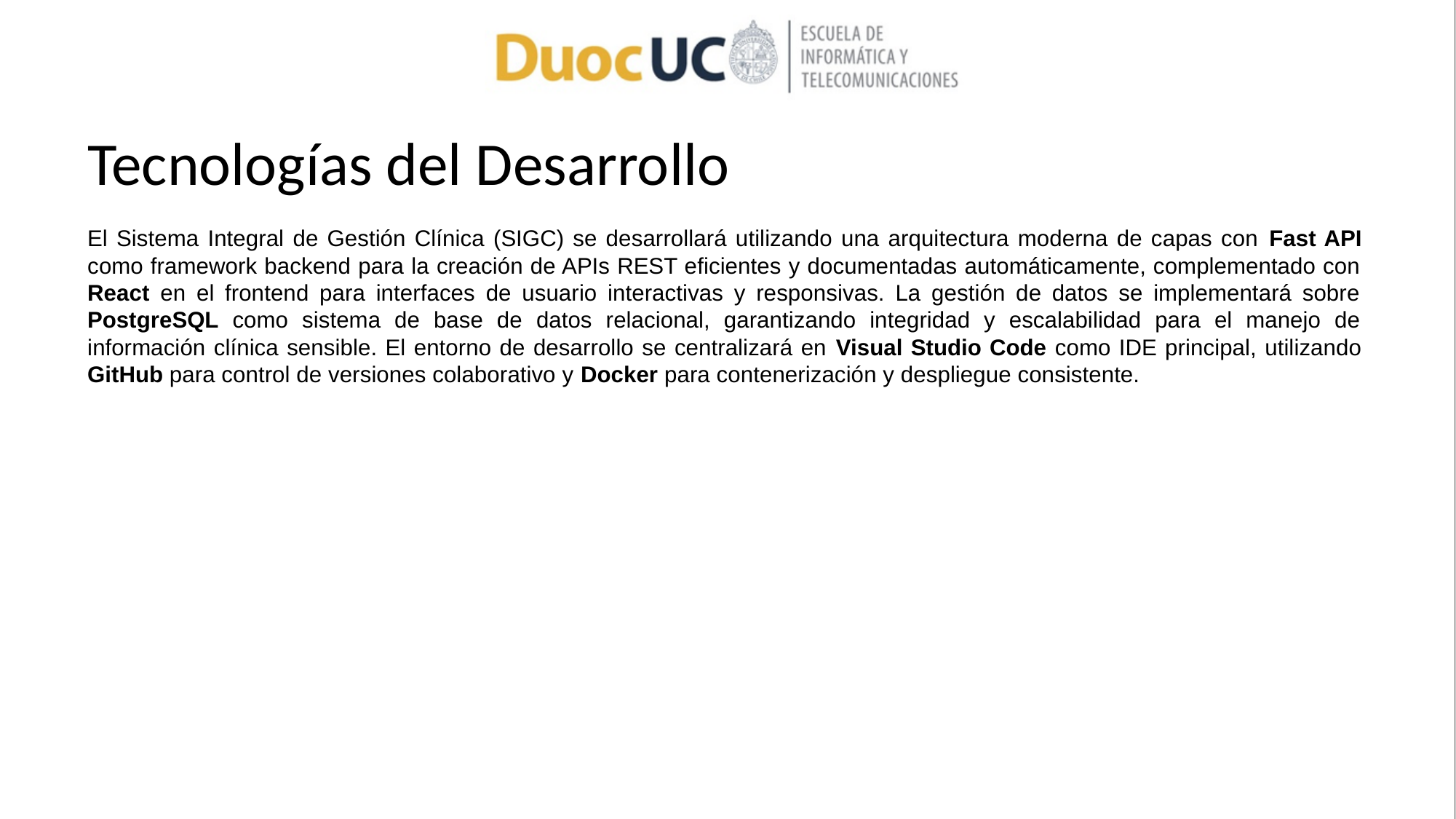

# Tecnologías del Desarrollo
El Sistema Integral de Gestión Clínica (SIGC) se desarrollará utilizando una arquitectura moderna de capas con Fast API como framework backend para la creación de APIs REST eficientes y documentadas automáticamente, complementado con React en el frontend para interfaces de usuario interactivas y responsivas. La gestión de datos se implementará sobre PostgreSQL como sistema de base de datos relacional, garantizando integridad y escalabilidad para el manejo de información clínica sensible. El entorno de desarrollo se centralizará en Visual Studio Code como IDE principal, utilizando GitHub para control de versiones colaborativo y Docker para contenerización y despliegue consistente.